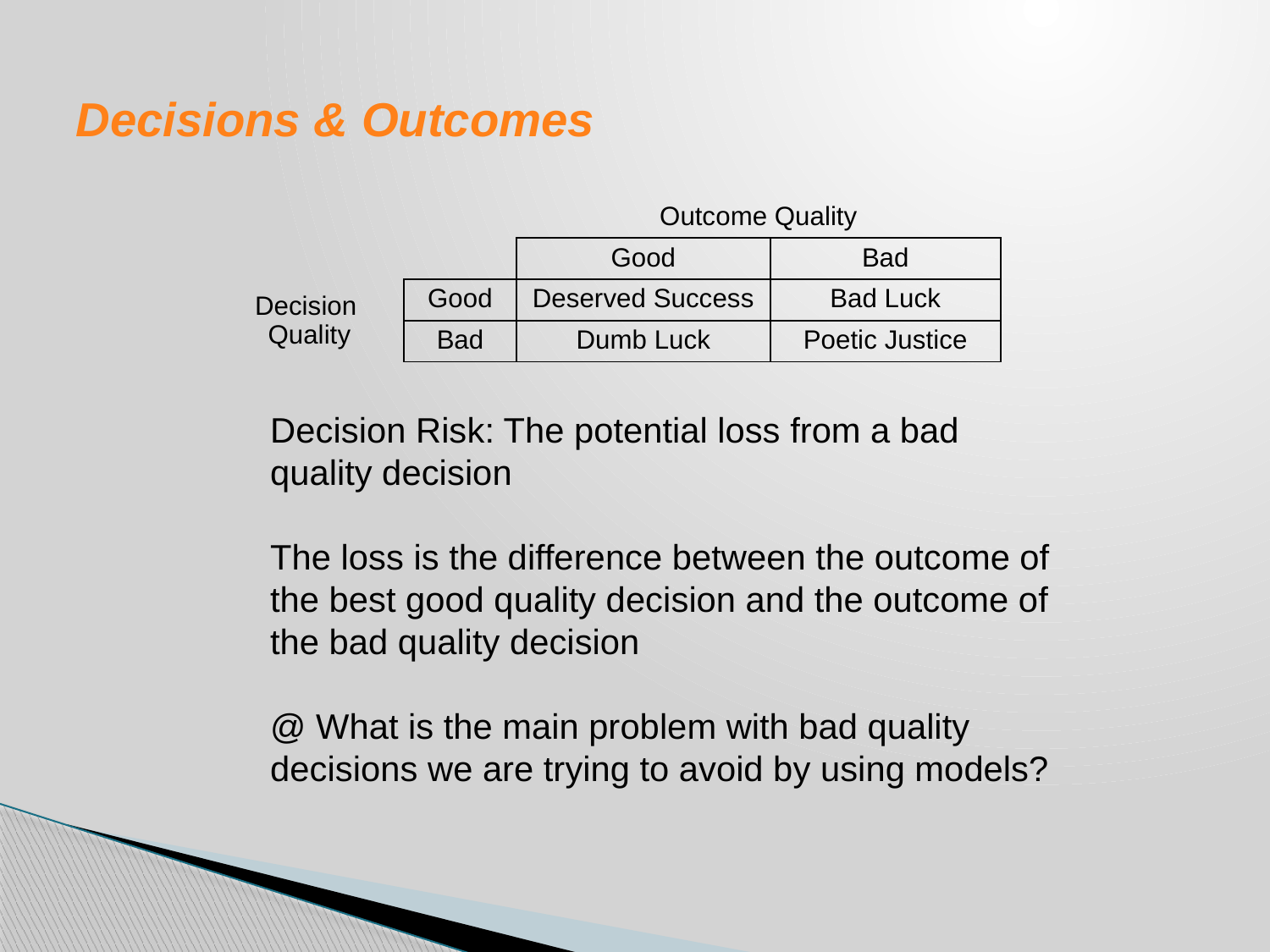

# Decisions & Outcomes
|  |  | Outcome Quality |  |
| --- | --- | --- | --- |
|  |  | Good | Bad |
| Decision Quality | Good | Deserved Success | Bad Luck |
|  | Bad | Dumb Luck | Poetic Justice |
Decision Risk: The potential loss from a bad quality decision

The loss is the difference between the outcome of the best good quality decision and the outcome of the bad quality decision
@ What is the main problem with bad quality decisions we are trying to avoid by using models?